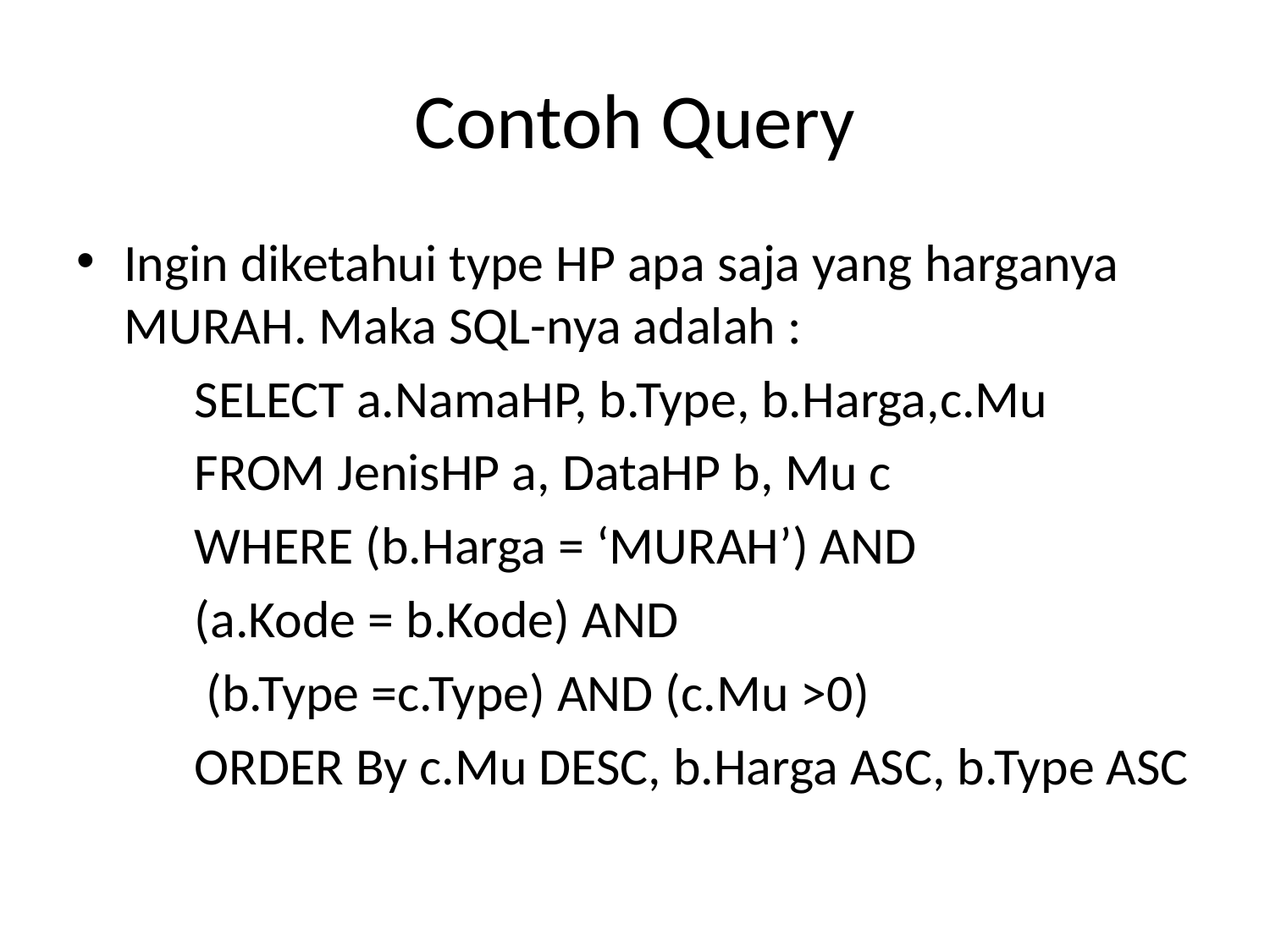

# Contoh Query
Ingin diketahui type HP apa saja yang harganya MURAH. Maka SQL-nya adalah :
	SELECT a.NamaHP, b.Type, b.Harga,c.Mu
	FROM JenisHP a, DataHP b, Mu c
	WHERE (b.Harga = ‘MURAH’) AND
		(a.Kode = b.Kode) AND
		 (b.Type =c.Type) AND (c.Mu >0)
	ORDER By c.Mu DESC, b.Harga ASC, b.Type ASC